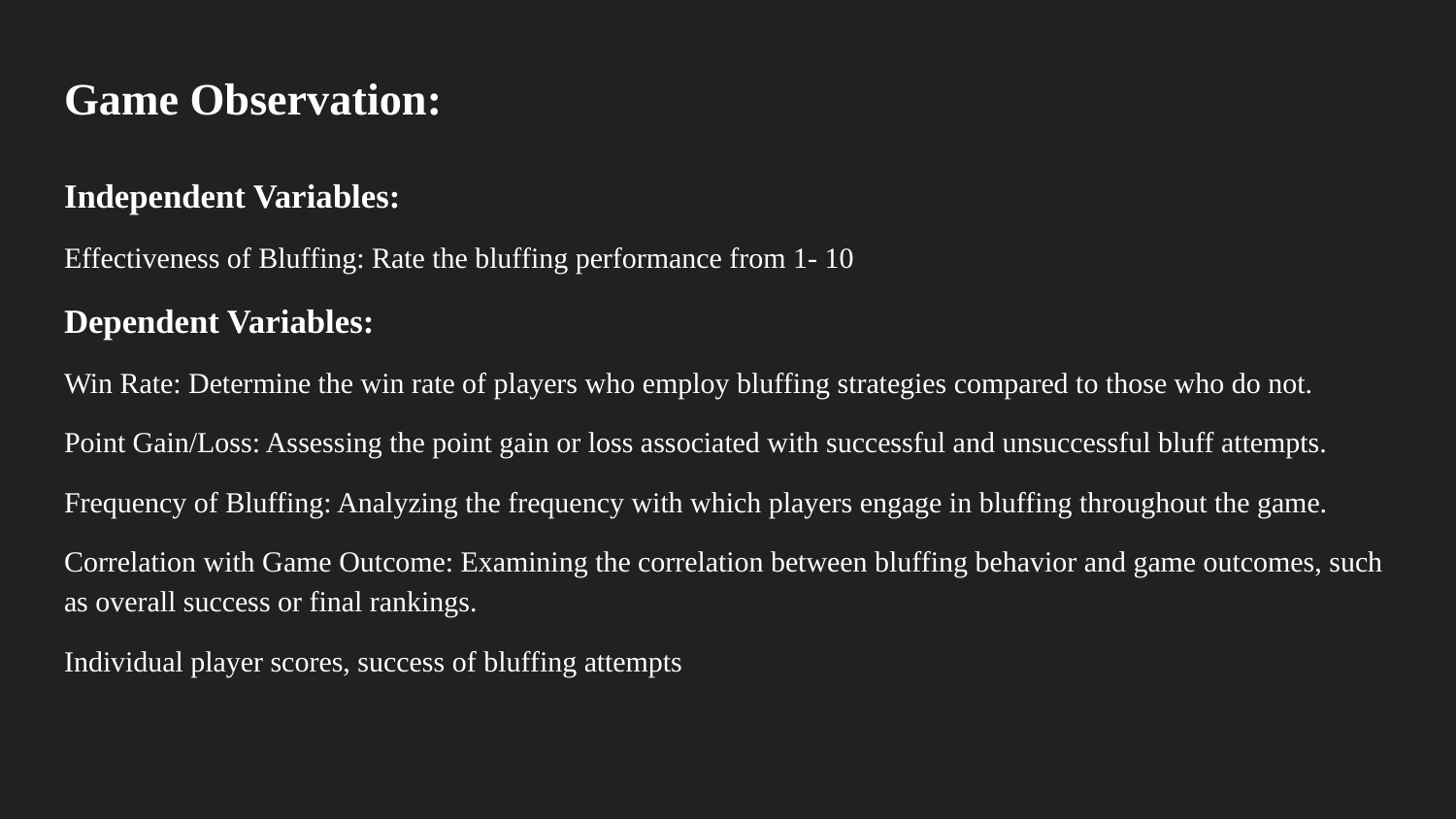

# Game Observation:
Independent Variables:
Effectiveness of Bluffing: Rate the bluffing performance from 1- 10
Dependent Variables:
Win Rate: Determine the win rate of players who employ bluffing strategies compared to those who do not.
Point Gain/Loss: Assessing the point gain or loss associated with successful and unsuccessful bluff attempts.
Frequency of Bluffing: Analyzing the frequency with which players engage in bluffing throughout the game.
Correlation with Game Outcome: Examining the correlation between bluffing behavior and game outcomes, such as overall success or final rankings.
Individual player scores, success of bluffing attempts